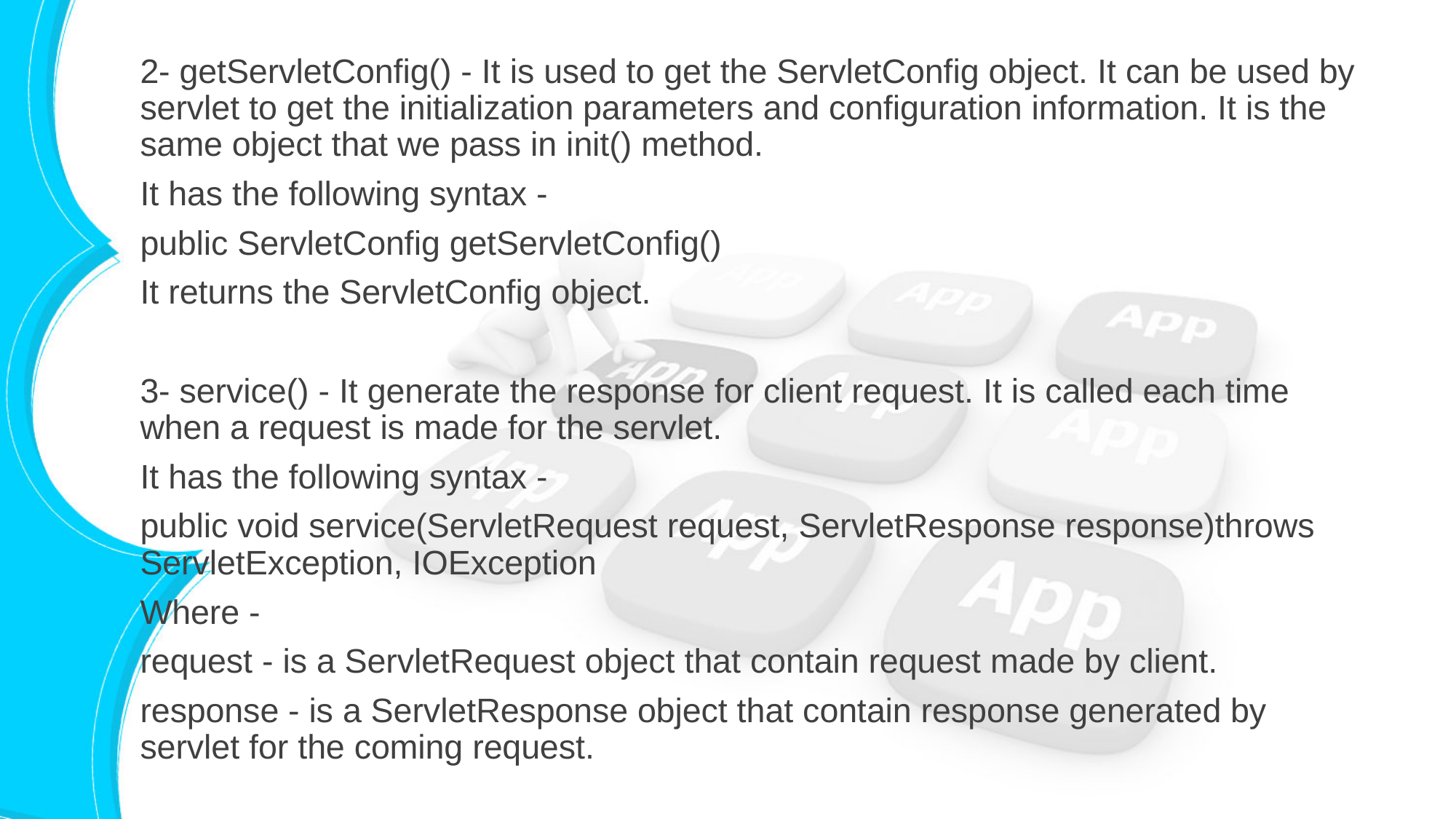

2- getServletConfig() - It is used to get the ServletConfig object. It can be used by servlet to get the initialization parameters and configuration information. It is the same object that we pass in init() method.
It has the following syntax -
public ServletConfig getServletConfig()
It returns the ServletConfig object.

3- service() - It generate the response for client request. It is called each time when a request is made for the servlet.
It has the following syntax -
public void service(ServletRequest request, ServletResponse response)throws ServletException, IOException
Where -
request - is a ServletRequest object that contain request made by client.
response - is a ServletResponse object that contain response generated by servlet for the coming request.